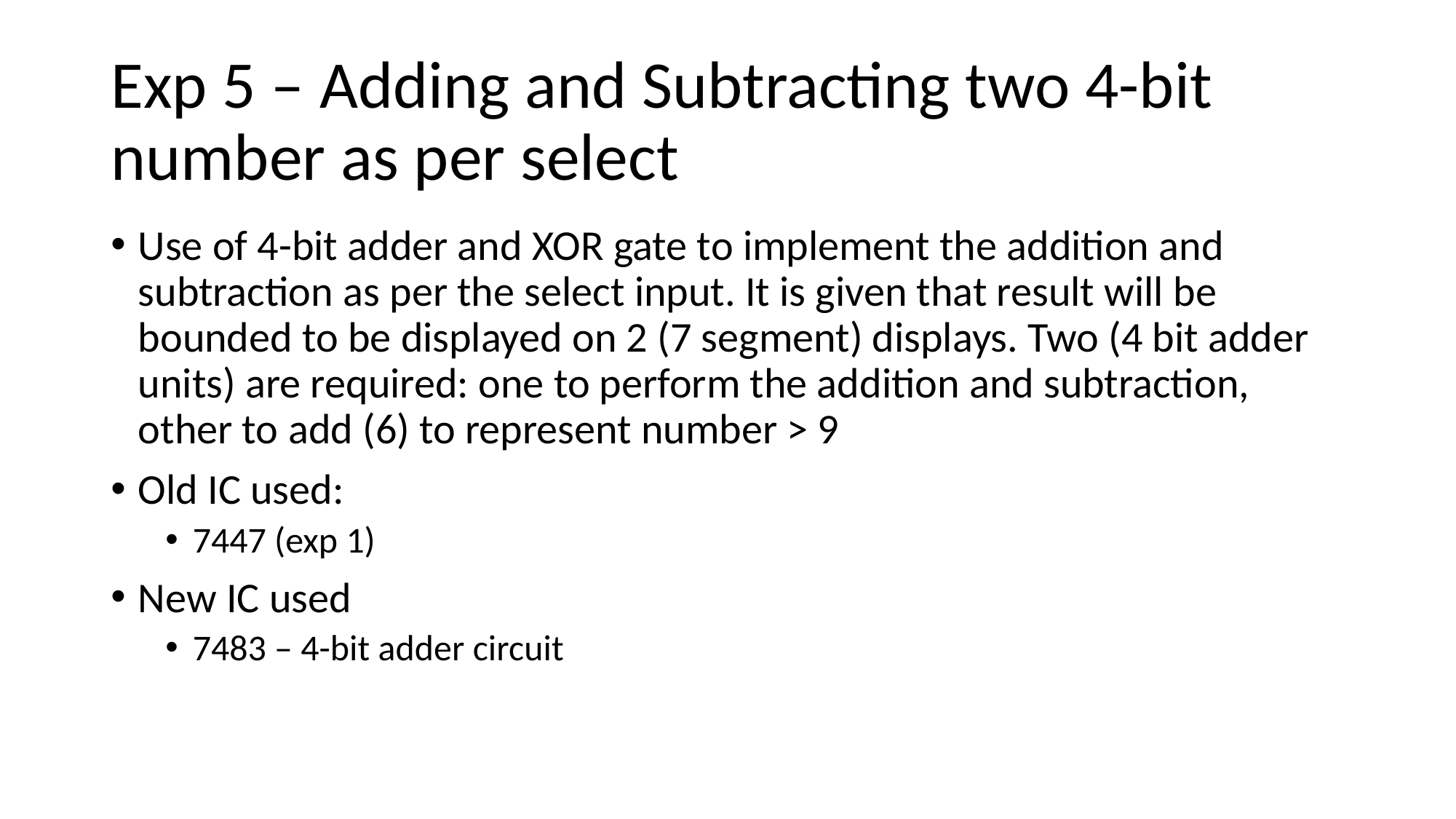

# Exp 5 – Adding and Subtracting two 4-bit number as per select
Use of 4-bit adder and XOR gate to implement the addition and subtraction as per the select input. It is given that result will be bounded to be displayed on 2 (7 segment) displays. Two (4 bit adder units) are required: one to perform the addition and subtraction, other to add (6) to represent number > 9
Old IC used:
7447 (exp 1)
New IC used
7483 – 4-bit adder circuit